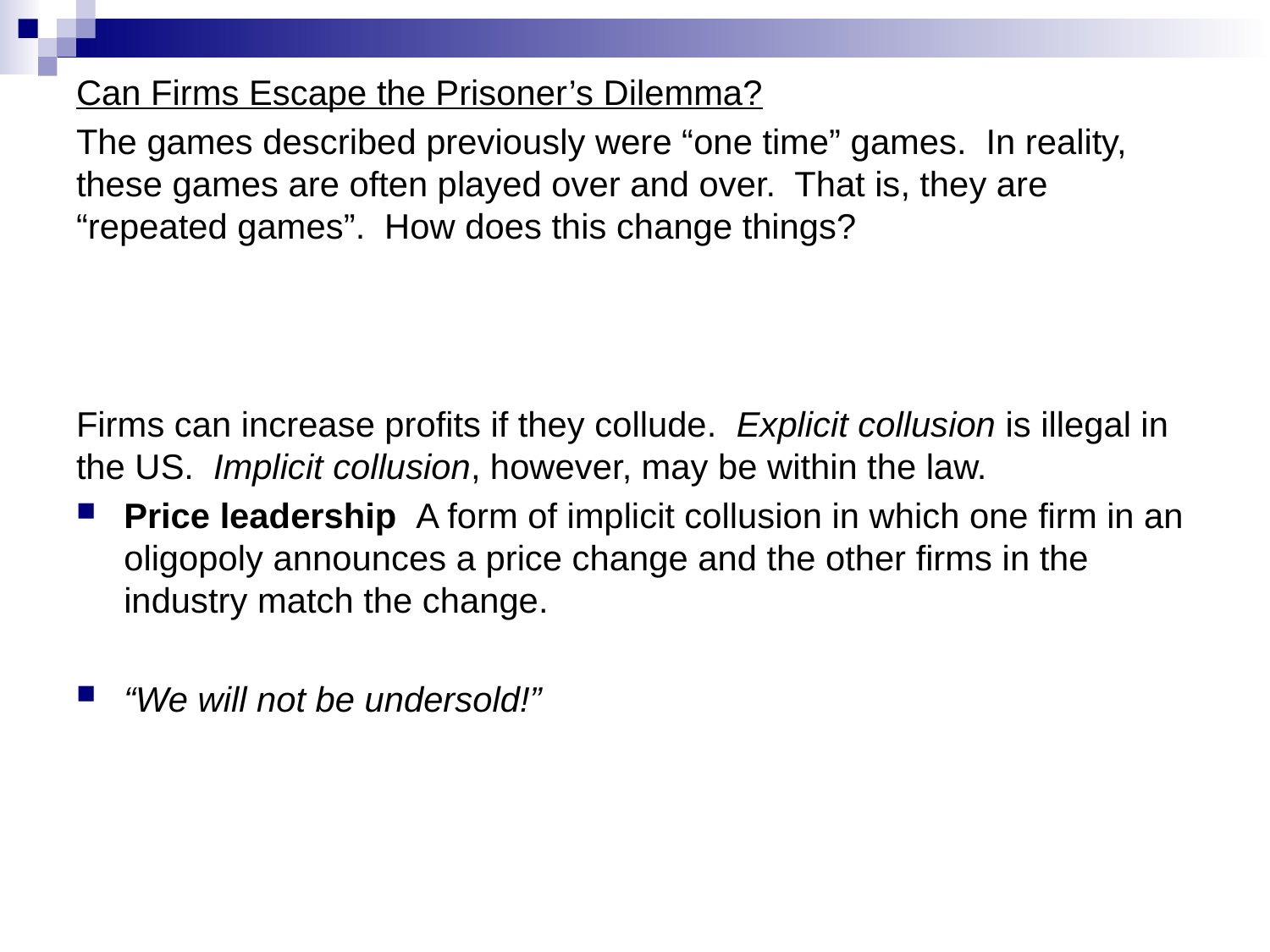

Can Firms Escape the Prisoner’s Dilemma?
The games described previously were “one time” games.  In reality, these games are often played over and over.  That is, they are “repeated games”.  How does this change things?

Firms can increase profits if they collude.  Explicit collusion is illegal in the US.  Implicit collusion, however, may be within the law.
Price leadership  A form of implicit collusion in which one firm in an oligopoly announces a price change and the other firms in the industry match the change.

“We will not be undersold!”